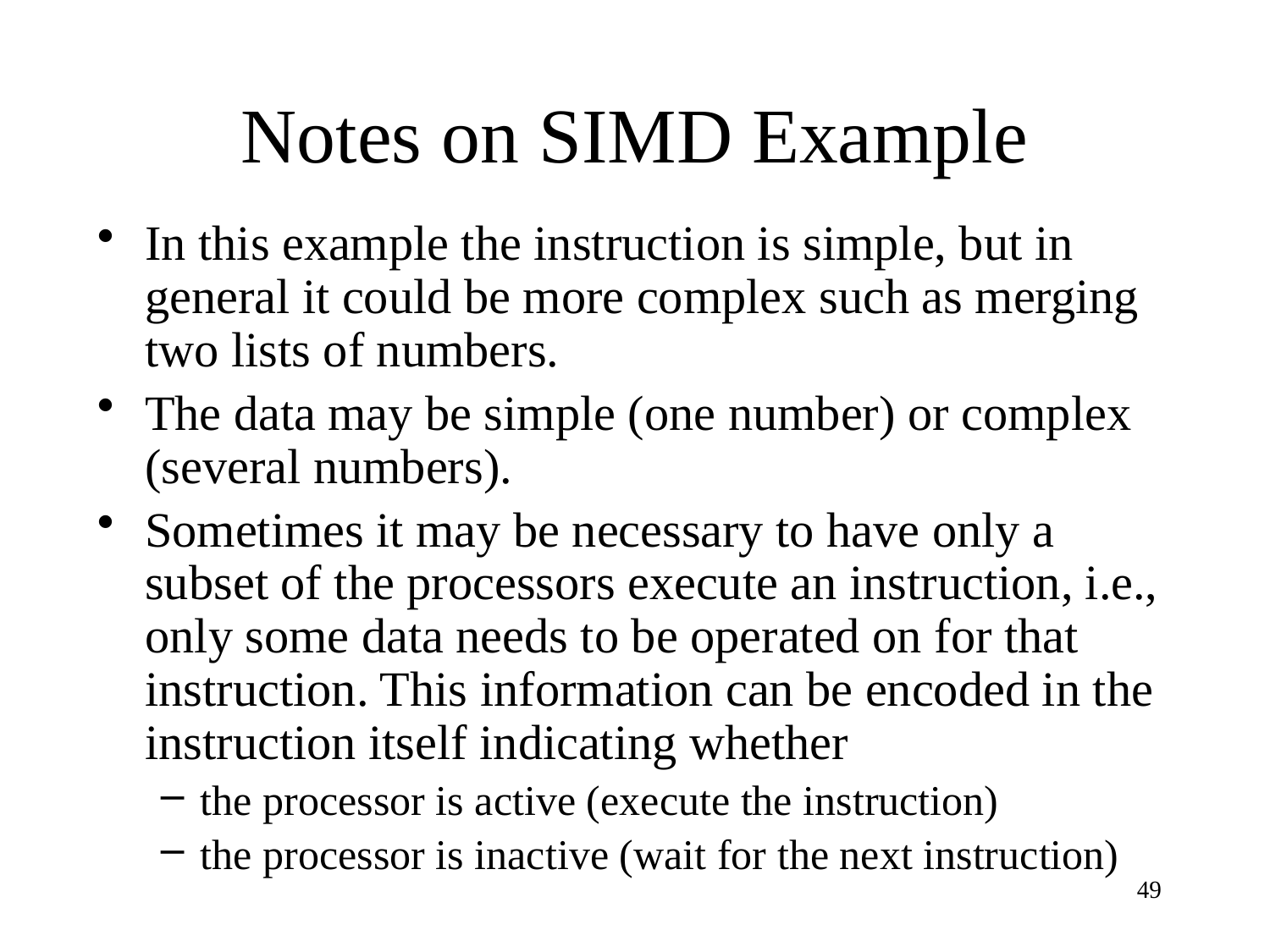

# Notes on SIMD Example
In this example the instruction is simple, but in general it could be more complex such as merging two lists of numbers.
The data may be simple (one number) or complex (several numbers).
Sometimes it may be necessary to have only a subset of the processors execute an instruction, i.e., only some data needs to be operated on for that instruction. This information can be encoded in the instruction itself indicating whether
the processor is active (execute the instruction)
the processor is inactive (wait for the next instruction)
49